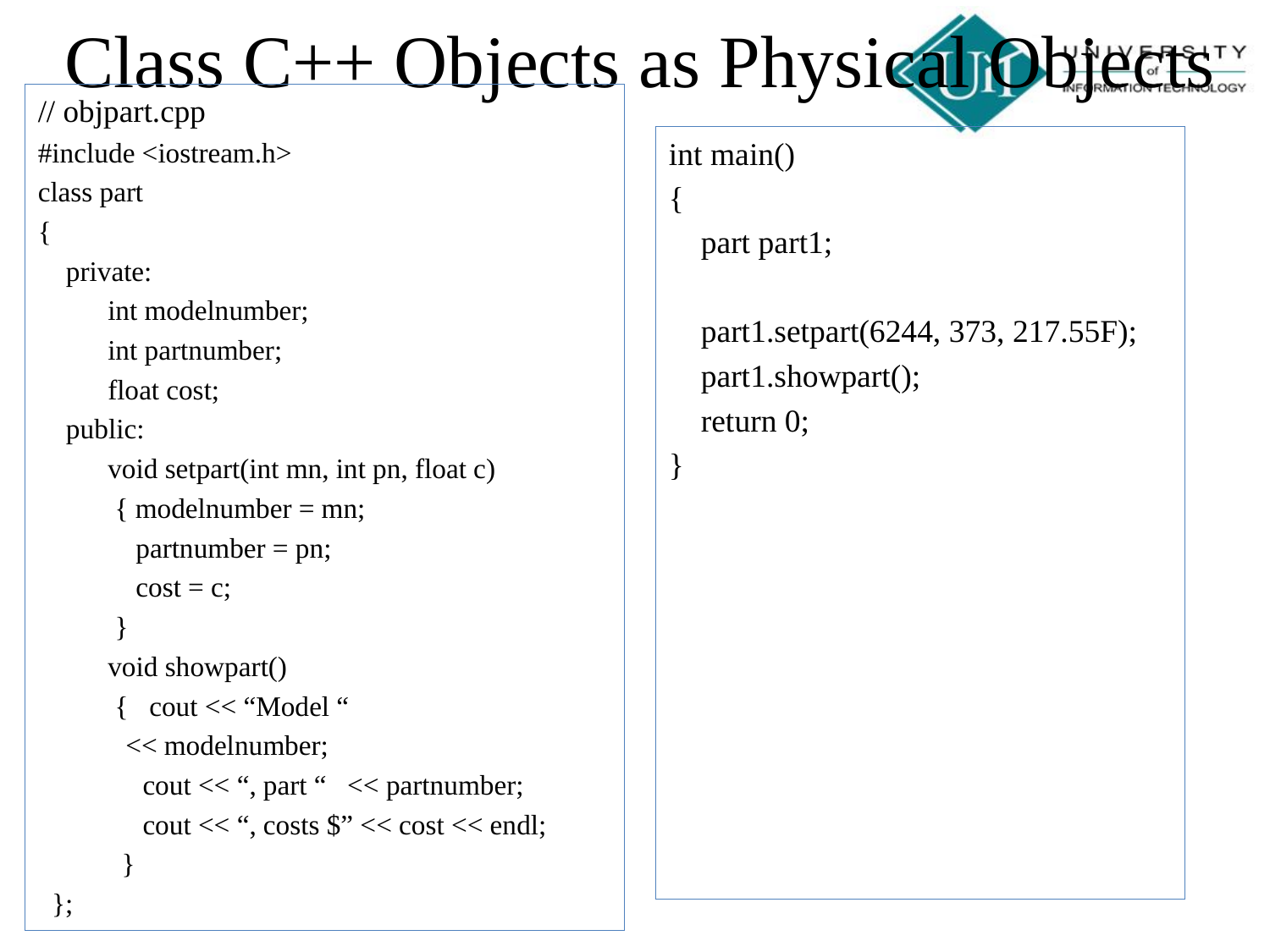

Class C++ Objects as Physical Objects
// objpart.cpp
#include <iostream.h>
class part
{
    private:
          int modelnumber;
          int partnumber;
          float cost;
    public:
          void setpart(int mn, int pn, float c)
           { modelnumber = mn;
              partnumber = pn;
              cost = c;
           }
          void showpart()
           {   cout << “Model “
		      << modelnumber;
               cout << “, part “   << partnumber;
               cout << “, costs $” << cost << endl;
            }
  };
int main()
{
    part part1;

    part1.setpart(6244, 373, 217.55F);
    part1.showpart();
    return 0;
}